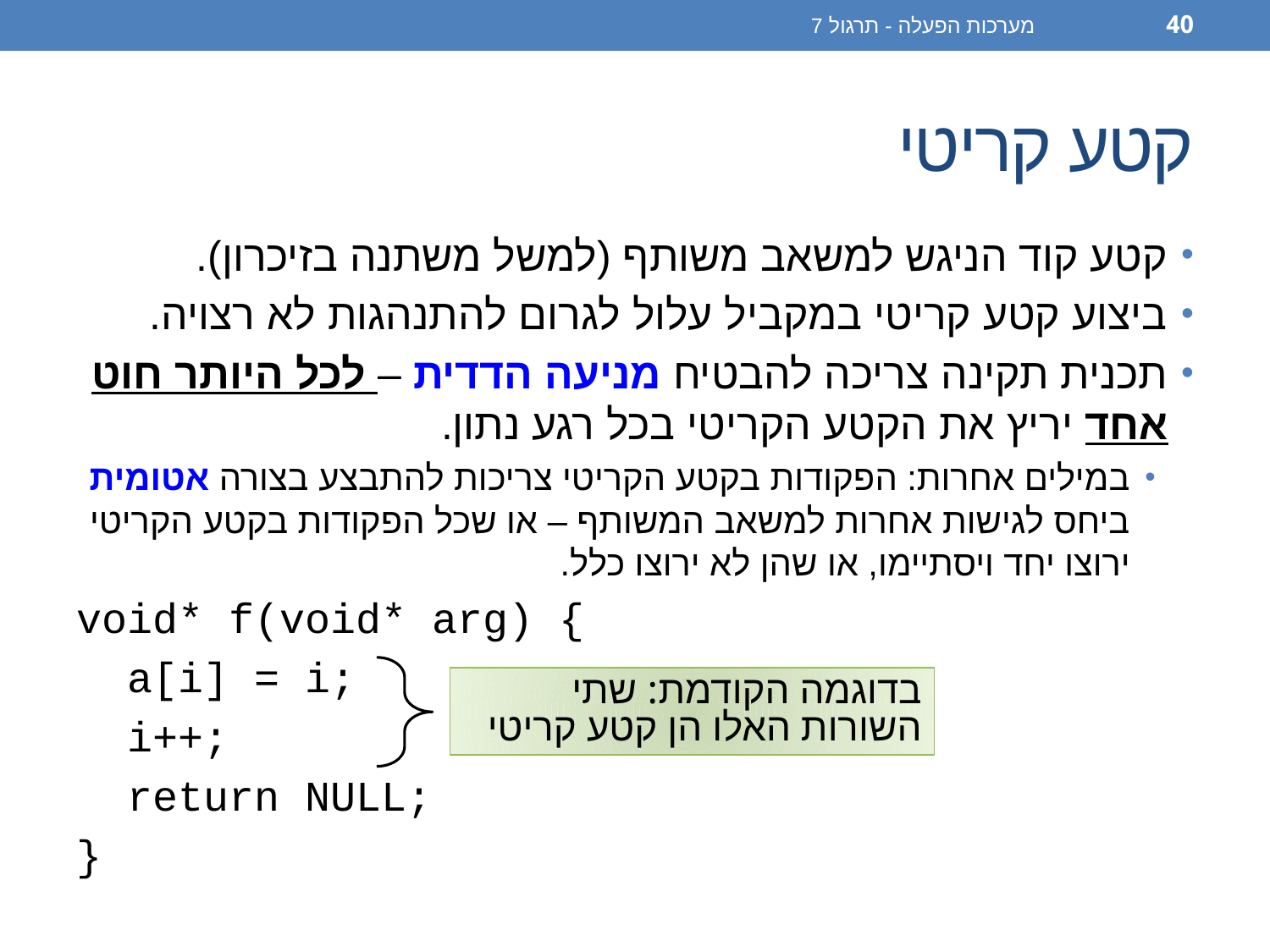

מערכות הפעלה - תרגול 7
40
# קטע קריטי
קטע קוד הניגש למשאב משותף (למשל משתנה בזיכרון).
ביצוע קטע קריטי במקביל עלול לגרום להתנהגות לא רצויה.
תכנית תקינה צריכה להבטיח מניעה הדדית – לכל היותר חוט אחד יריץ את הקטע הקריטי בכל רגע נתון.
במילים אחרות: הפקודות בקטע הקריטי צריכות להתבצע בצורה אטומית ביחס לגישות אחרות למשאב המשותף – או שכל הפקודות בקטע הקריטי ירוצו יחד ויסתיימו, או שהן לא ירוצו כלל.
void* f(void* arg) {
  a[i] = i;
  i++;
  return NULL;
}

בדוגמה הקודמת: שתי השורות האלו הן קטע קריטי